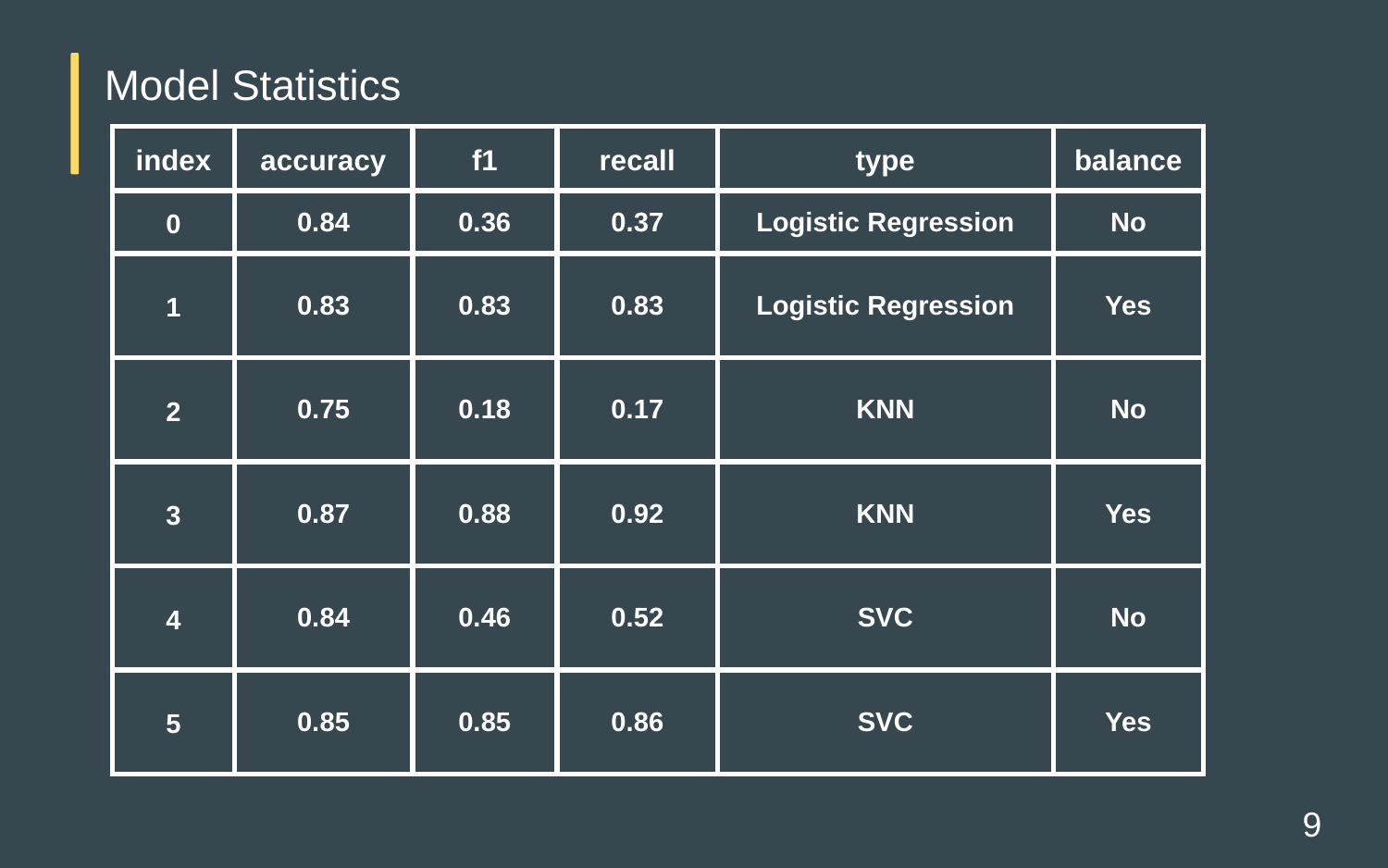

Model Statistics

| index | accuracy | f1 | recall | type | balance |
| --- | --- | --- | --- | --- | --- |
| 0 | 0.84 | 0.36 | 0.37 | Logistic Regression | No |
| 1 | 0.83 | 0.83 | 0.83 | Logistic Regression | Yes |
| 2 | 0.75 | 0.18 | 0.17 | KNN | No |
| 3 | 0.87 | 0.88 | 0.92 | KNN | Yes |
| 4 | 0.84 | 0.46 | 0.52 | SVC | No |
| 5 | 0.85 | 0.85 | 0.86 | SVC | Yes |
9